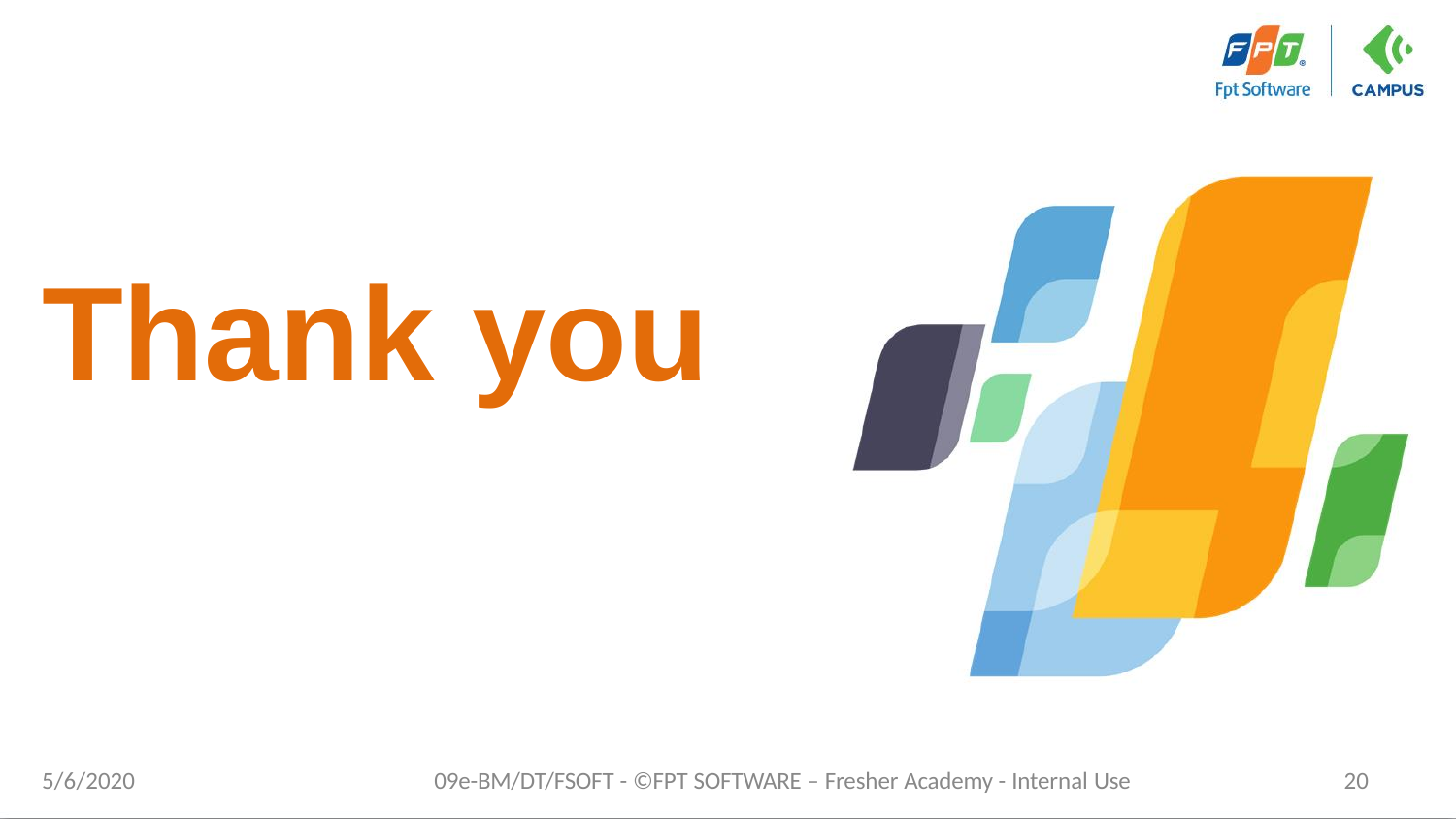

# Thank you
5/6/2020
09e-BM/DT/FSOFT - ©FPT SOFTWARE – Fresher Academy - Internal Use
20